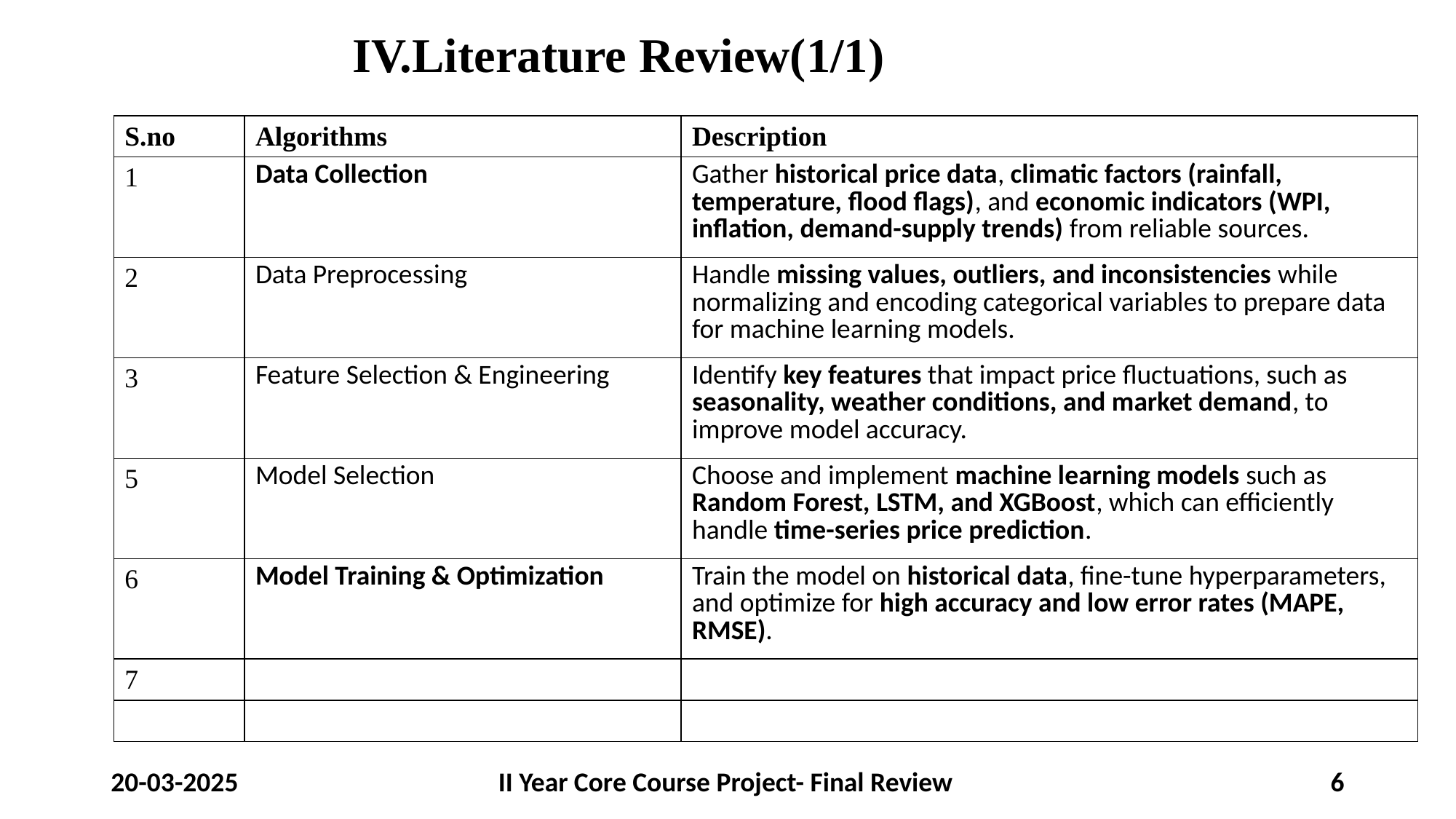

# IV.Literature Review(1/1)
| S.no | Algorithms | Description |
| --- | --- | --- |
| 1 | Data Collection | Gather historical price data, climatic factors (rainfall, temperature, flood flags), and economic indicators (WPI, inflation, demand-supply trends) from reliable sources. |
| 2 | Data Preprocessing | Handle missing values, outliers, and inconsistencies while normalizing and encoding categorical variables to prepare data for machine learning models. |
| 3 | Feature Selection & Engineering | Identify key features that impact price fluctuations, such as seasonality, weather conditions, and market demand, to improve model accuracy. |
| 5 | Model Selection | Choose and implement machine learning models such as Random Forest, LSTM, and XGBoost, which can efficiently handle time-series price prediction. |
| 6 | Model Training & Optimization | Train the model on historical data, fine-tune hyperparameters, and optimize for high accuracy and low error rates (MAPE, RMSE). |
| 7 |  |  |
|  |  |  |
20-03-2025
II Year Core Course Project- Final Review
6